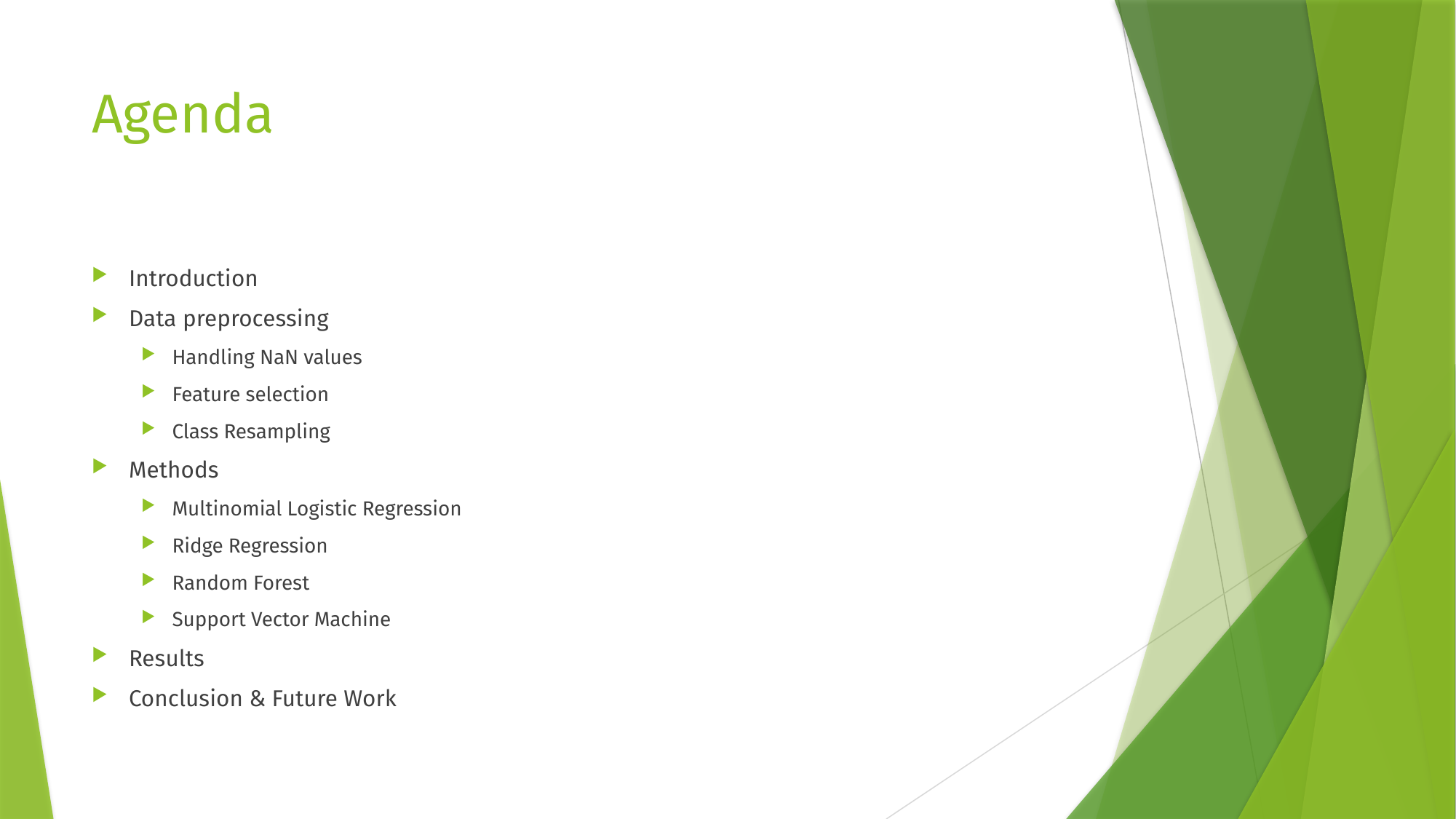

# Agenda
Introduction
Data preprocessing
Handling NaN values
Feature selection
Class Resampling
Methods
Multinomial Logistic Regression
Ridge Regression
Random Forest
Support Vector Machine
Results
Conclusion & Future Work